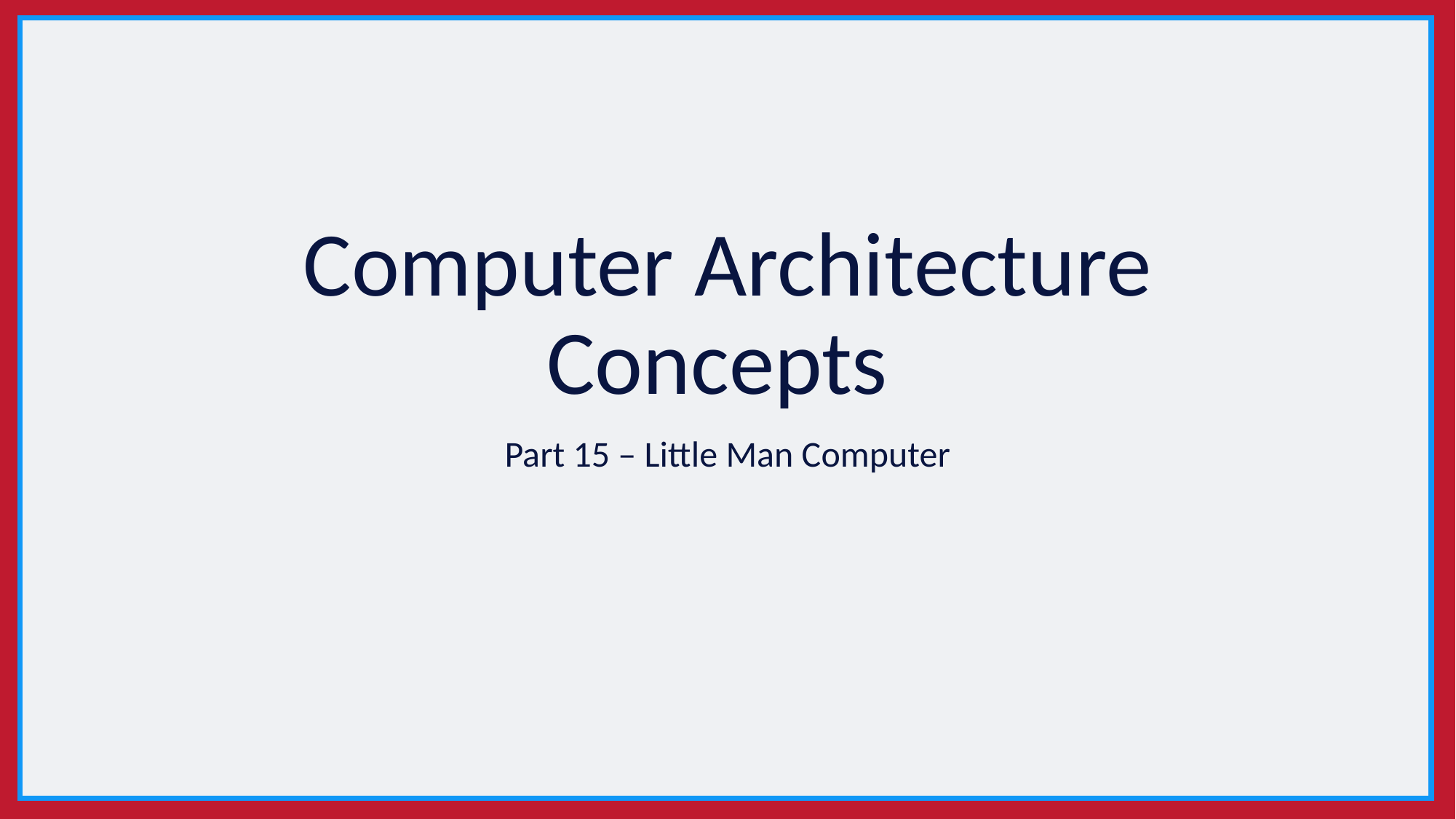

# Computer Architecture Concepts
Part 15 – Little Man Computer